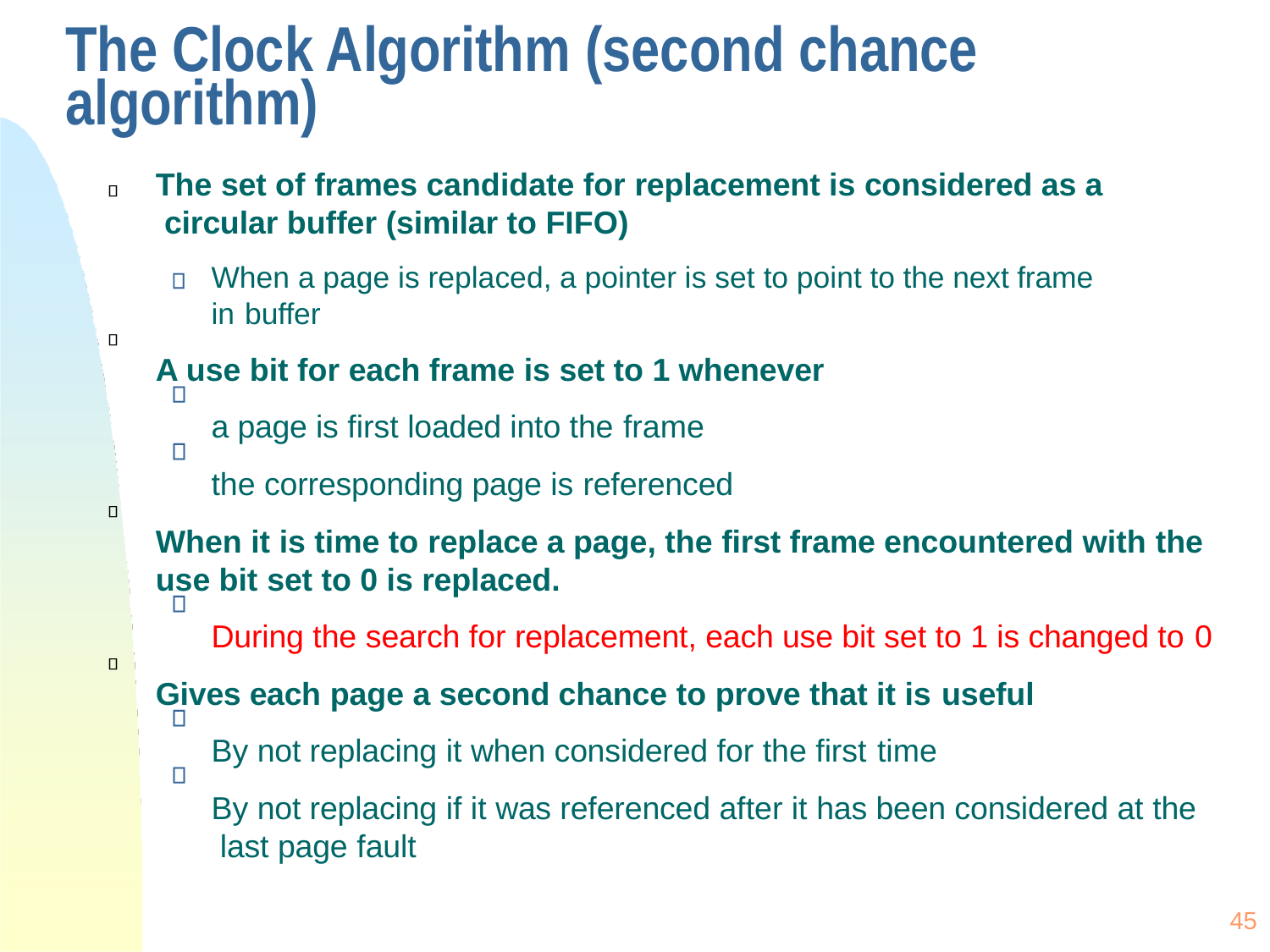

# The Clock Algorithm (second chance algorithm)
The set of frames candidate for replacement is considered as a  circular buffer (similar to FIFO)
When a page is replaced, a pointer is set to point to the next frame in buffer
A use bit for each frame is set to 1 whenever
a page is first loaded into the frame
the corresponding page is referenced
When it is time to replace a page, the first frame encountered with the  use bit set to 0 is replaced.
During the search for replacement, each use bit set to 1 is changed to 0
Gives each page a second chance to prove that it is useful
By not replacing it when considered for the first time
By not replacing if it was referenced after it has been considered at the  last page fault

45